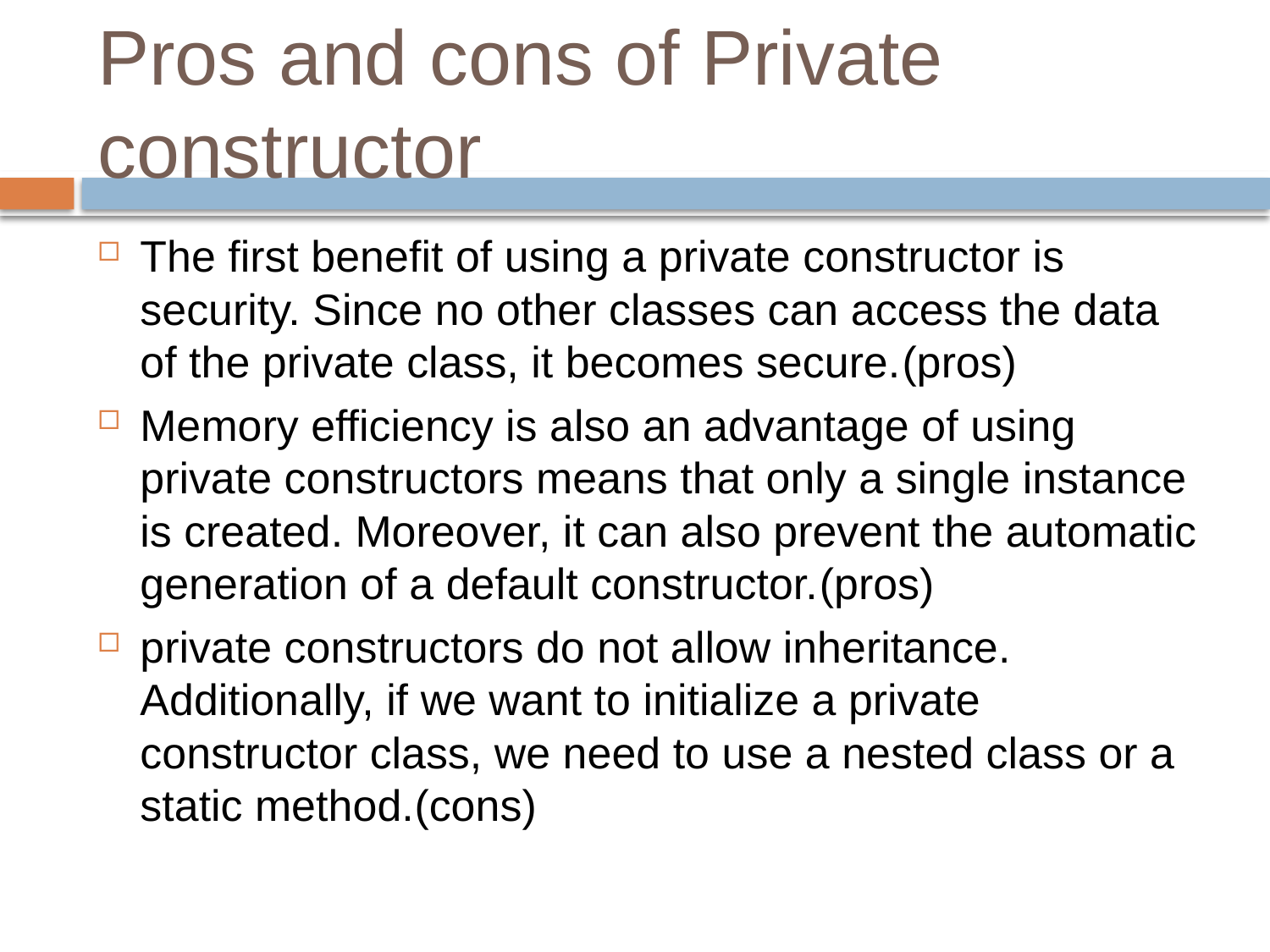

# Pros and cons of Private constructor
The first benefit of using a private constructor is security. Since no other classes can access the data of the private class, it becomes secure.(pros)
Memory efficiency is also an advantage of using private constructors means that only a single instance is created. Moreover, it can also prevent the automatic generation of a default constructor.(pros)
private constructors do not allow inheritance. Additionally, if we want to initialize a private constructor class, we need to use a nested class or a static method.(cons)